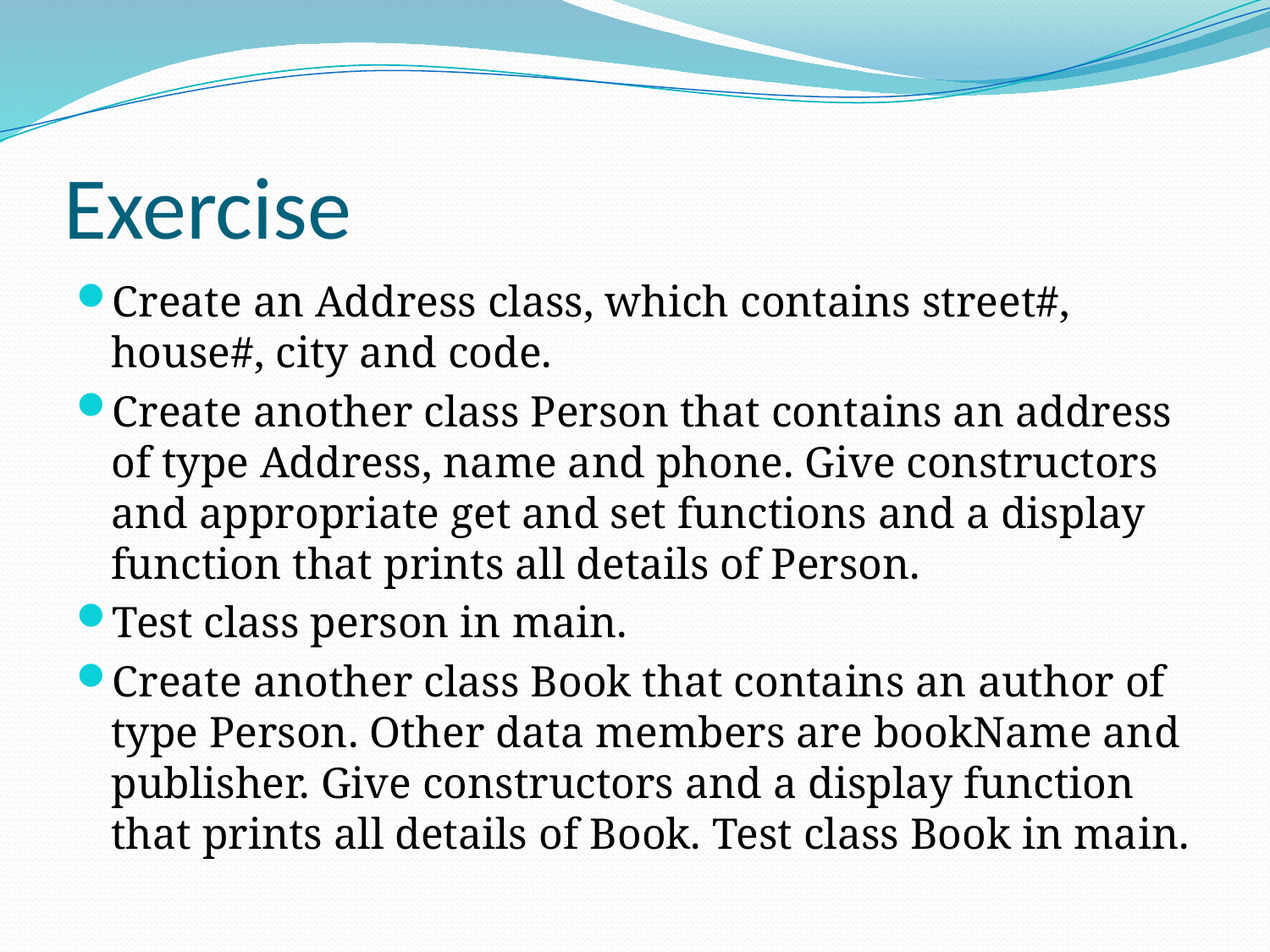

# Exercise
Create an Address class, which contains street#, house#, city and code.
Create another class Person that contains an address of type Address, name and phone. Give constructors and appropriate get and set functions and a display function that prints all details of Person.
Test class person in main.
Create another class Book that contains an author of type Person. Other data members are bookName and publisher. Give constructors and a display function that prints all details of Book. Test class Book in main.